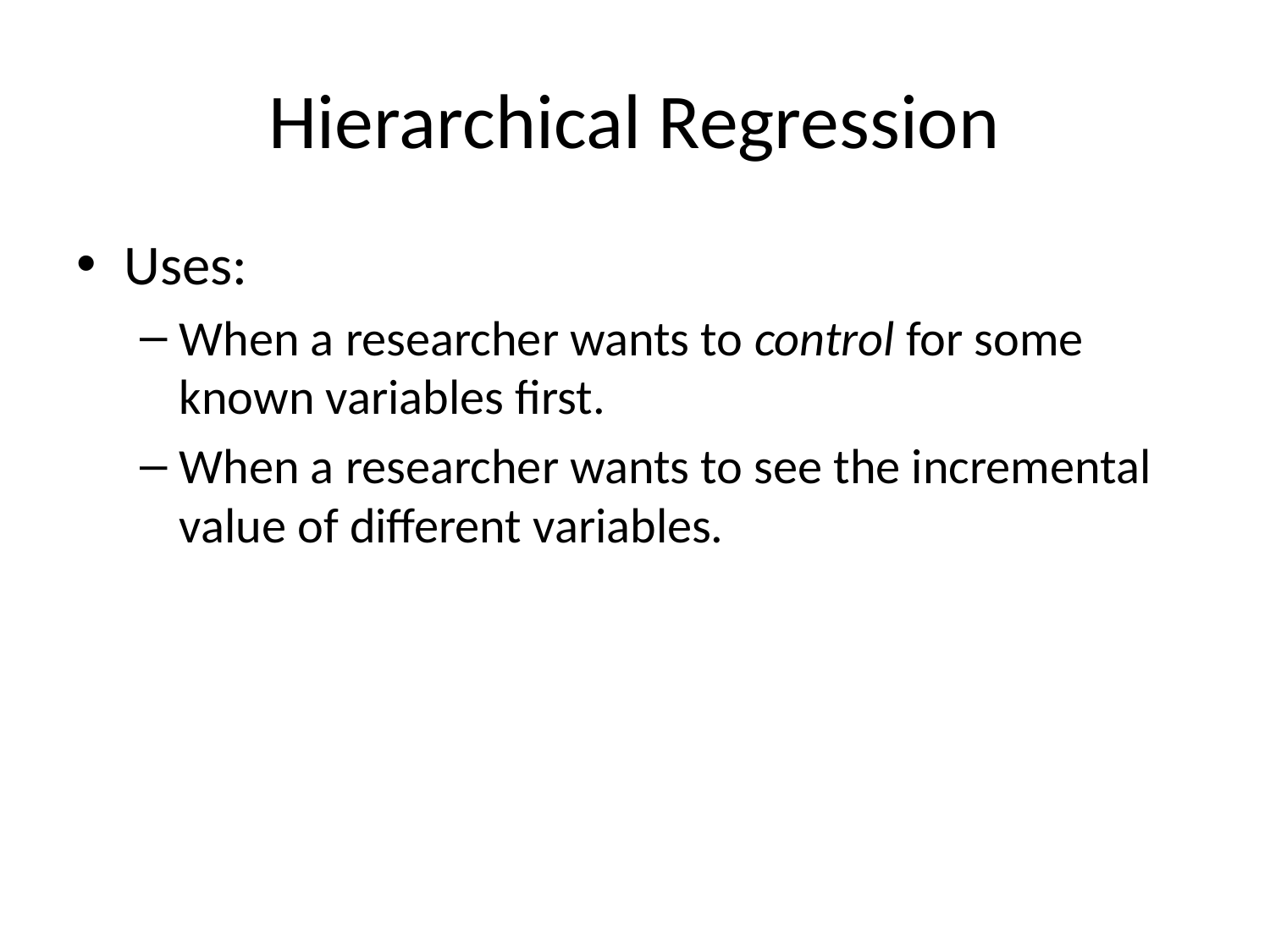

# Hierarchical Regression
Uses:
When a researcher wants to control for some known variables first.
When a researcher wants to see the incremental value of different variables.